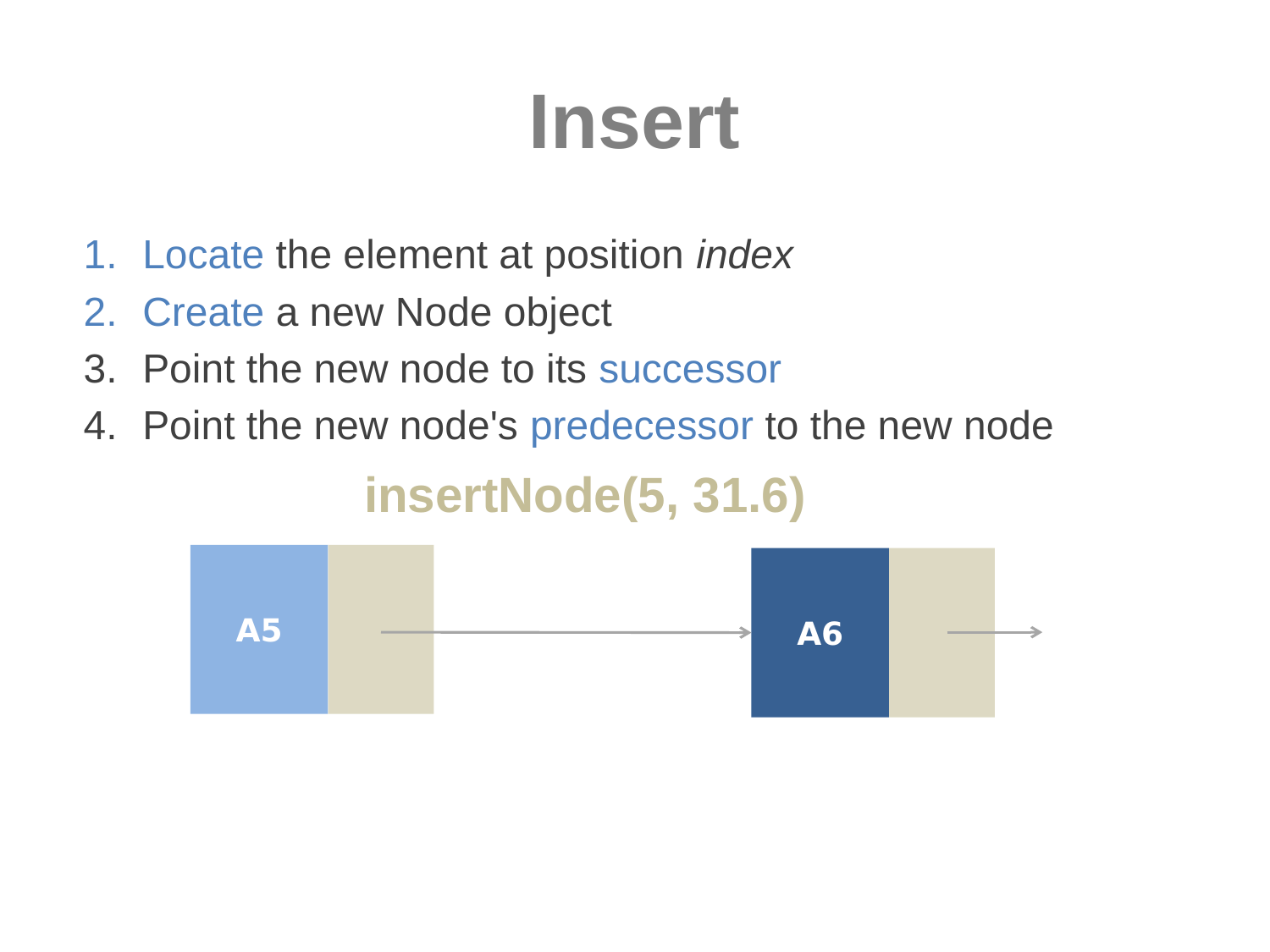

# Insert
Locate the element at position index
Create a new Node object
Point the new node to its successor
Point the new node's predecessor to the new node

insertNode(5, 31.6)
A5

A6